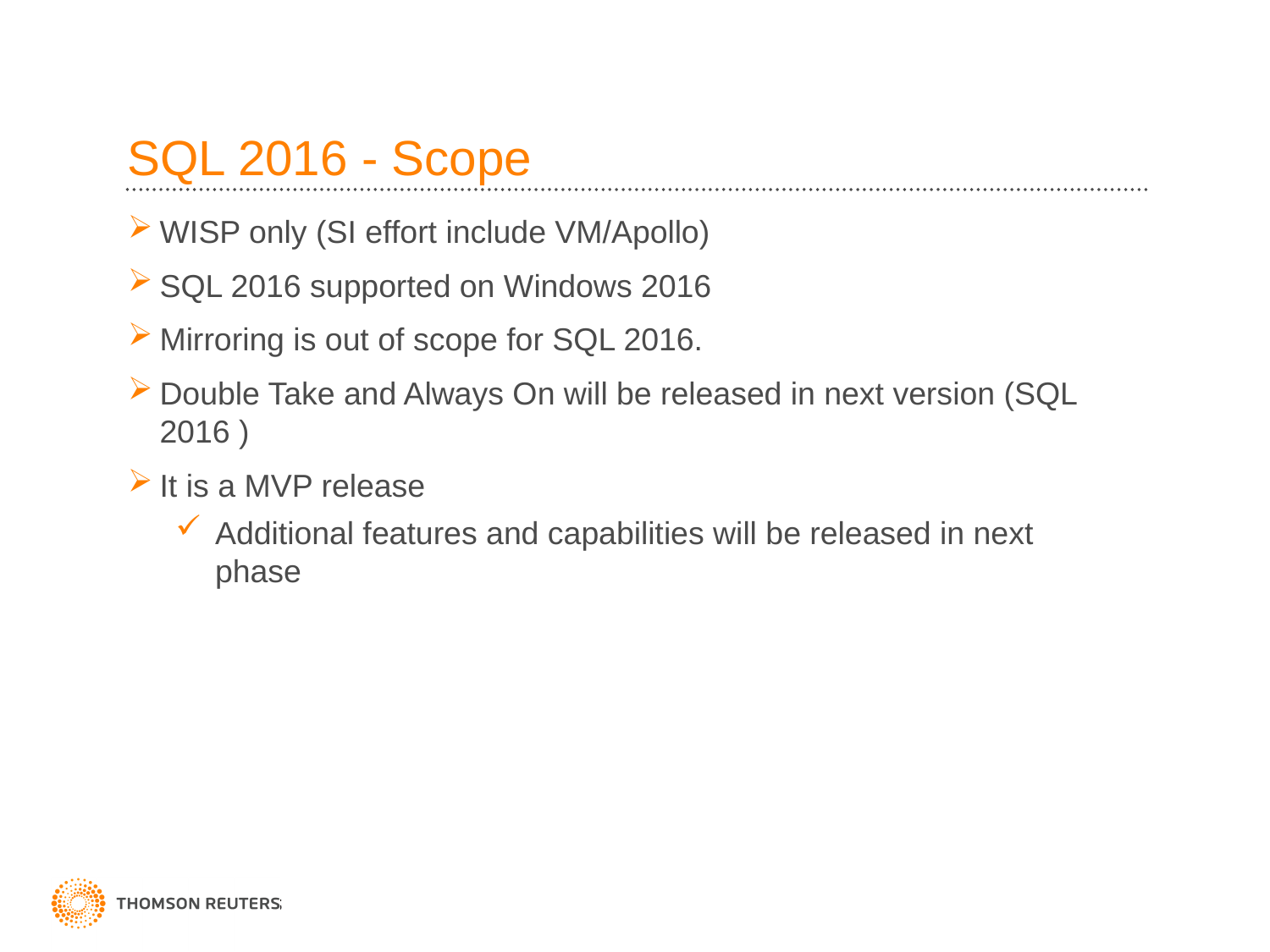

# SQL 2016 - Scope
WISP only (SI effort include VM/Apollo)
SQL 2016 supported on Windows 2016
Mirroring is out of scope for SQL 2016.
Double Take and Always On will be released in next version (SQL 2016 )
It is a MVP release
Additional features and capabilities will be released in next phase